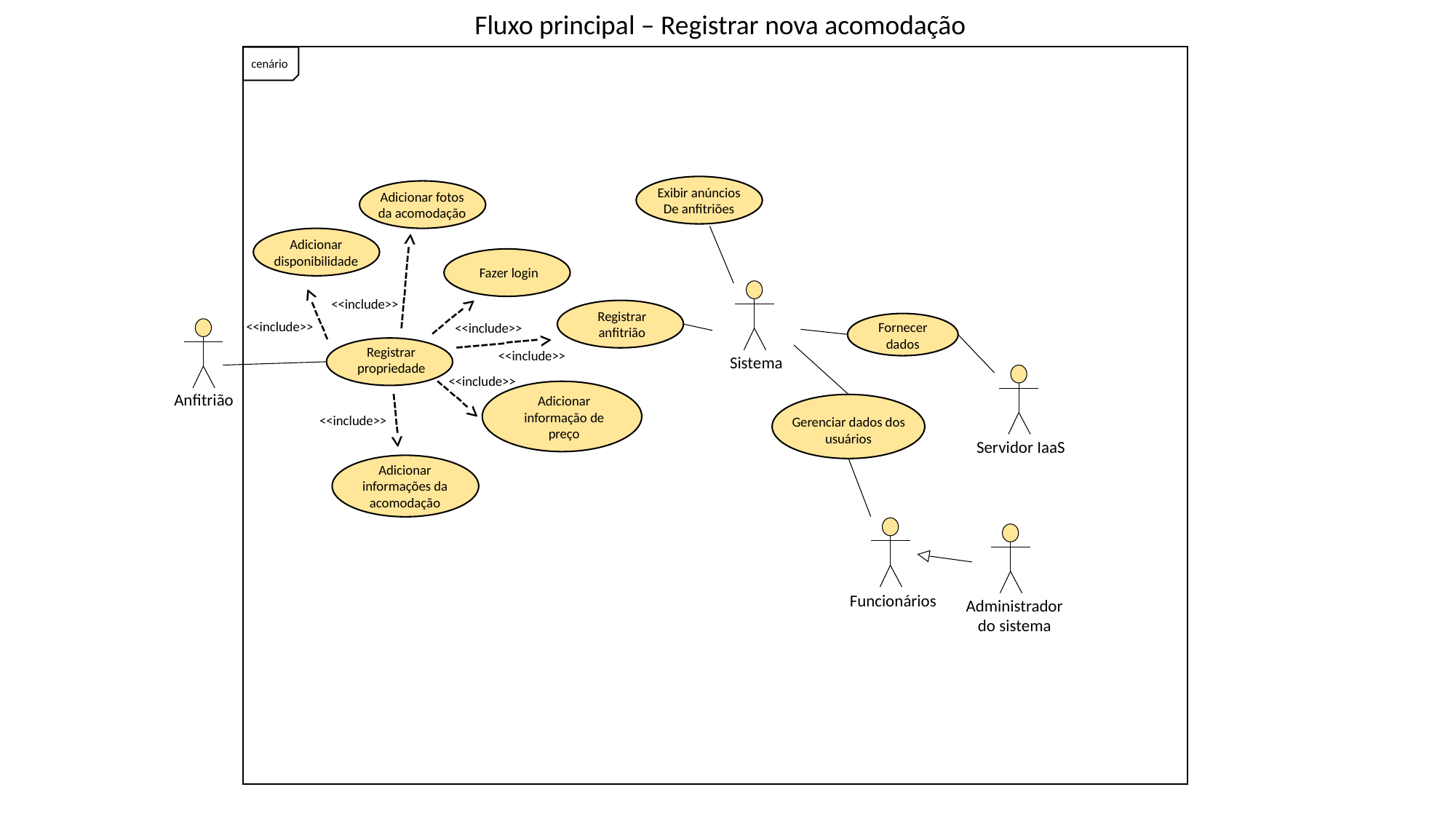

Fluxo principal – Registrar nova acomodação

cenário

Exibir anúncios
De anfitriões

Adicionar fotos da acomodação

Adicionar disponibilidade

Fazer login
<----------

Sistema
<<include>>
<-----

Registrar anfitrião
<-----
<<include>>

Fornecer dados
<<include>>

Anfitrião
<----------

Registrar propriedade
<<include>>

Servidor IaaS
<<include>>
<-----

Adicionar informação de preço
<-----

Gerenciar dados dos usuários
<<include>>

Adicionar informações da acomodação

Funcionários

Administrador do sistema